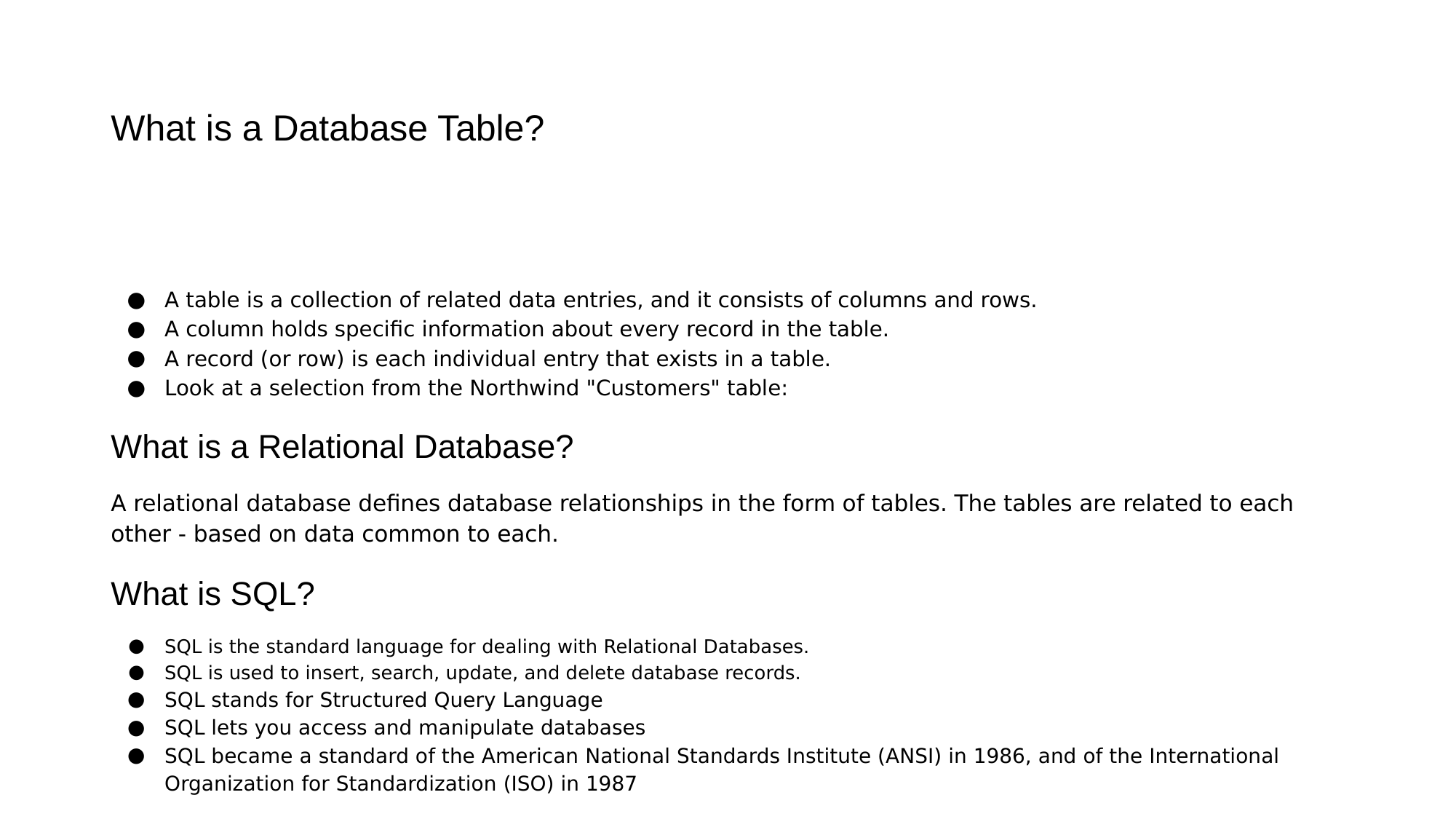

# What is a Database Table?

A table is a collection of related data entries, and it consists of columns and rows.
A column holds specific information about every record in the table.
A record (or row) is each individual entry that exists in a table.
Look at a selection from the Northwind "Customers" table:
What is a Relational Database?
A relational database defines database relationships in the form of tables. The tables are related to each other - based on data common to each.
What is SQL?
SQL is the standard language for dealing with Relational Databases.
SQL is used to insert, search, update, and delete database records.
SQL stands for Structured Query Language
SQL lets you access and manipulate databases
SQL became a standard of the American National Standards Institute (ANSI) in 1986, and of the International Organization for Standardization (ISO) in 1987